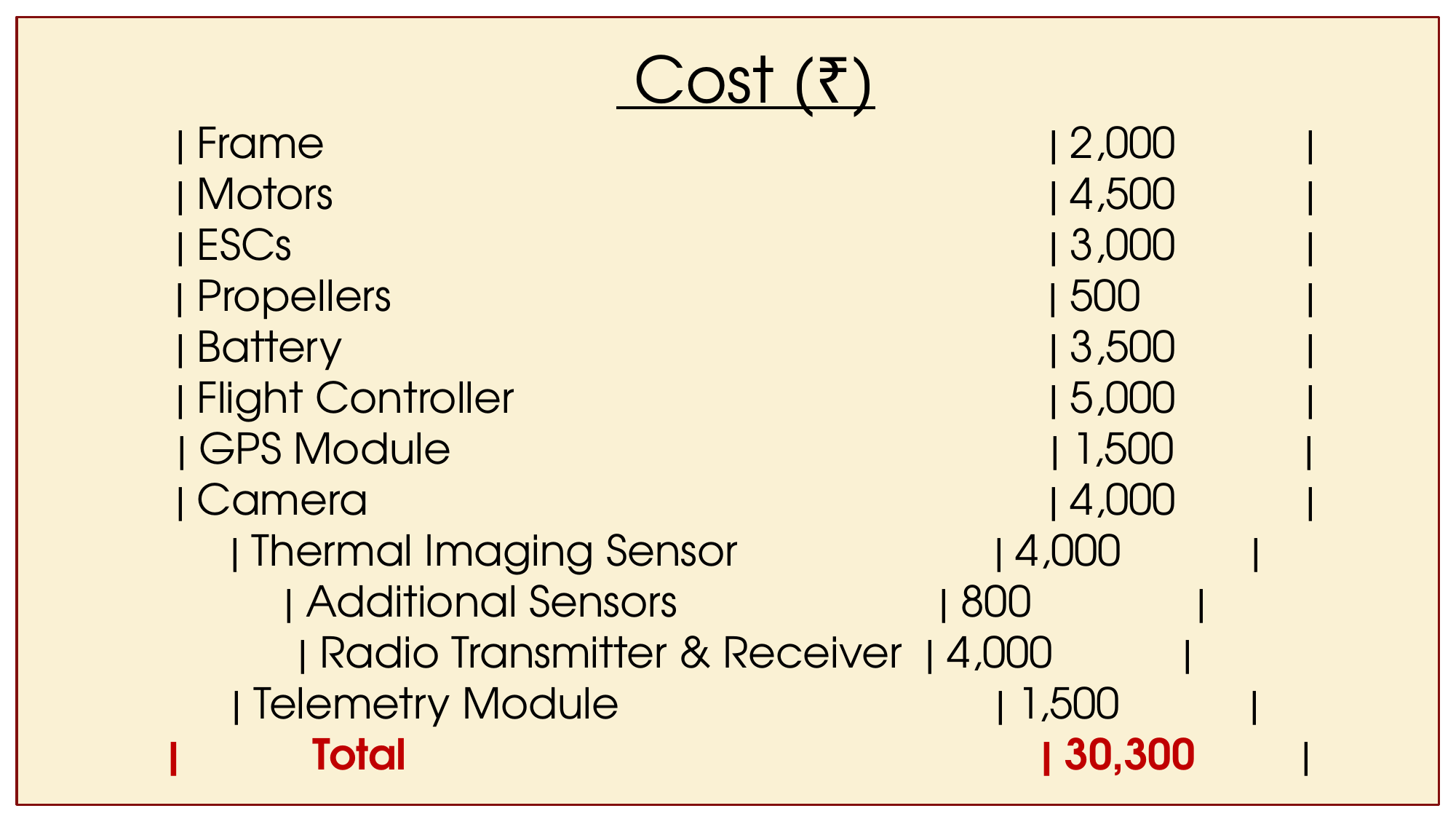

# Cost (₹) | Frame                         				| 2,000           | | Motors                         				| 4,500           | | ESCs                             				| 3,000           | | Propellers                     				| 500              | | Battery                         				| 3,500           | | Flight Controller          				| 5,000           | | GPS Module                				| 1,500           | | Camera                       				| 4,000           | | Thermal Imaging Sensor      		| 4,000           | | Additional Sensors            		| 800              | | Radio Transmitter & Receiver  | 4,000           | | Telemetry Module              		| 1,500           | | 	   Total                     				| 30,300         |